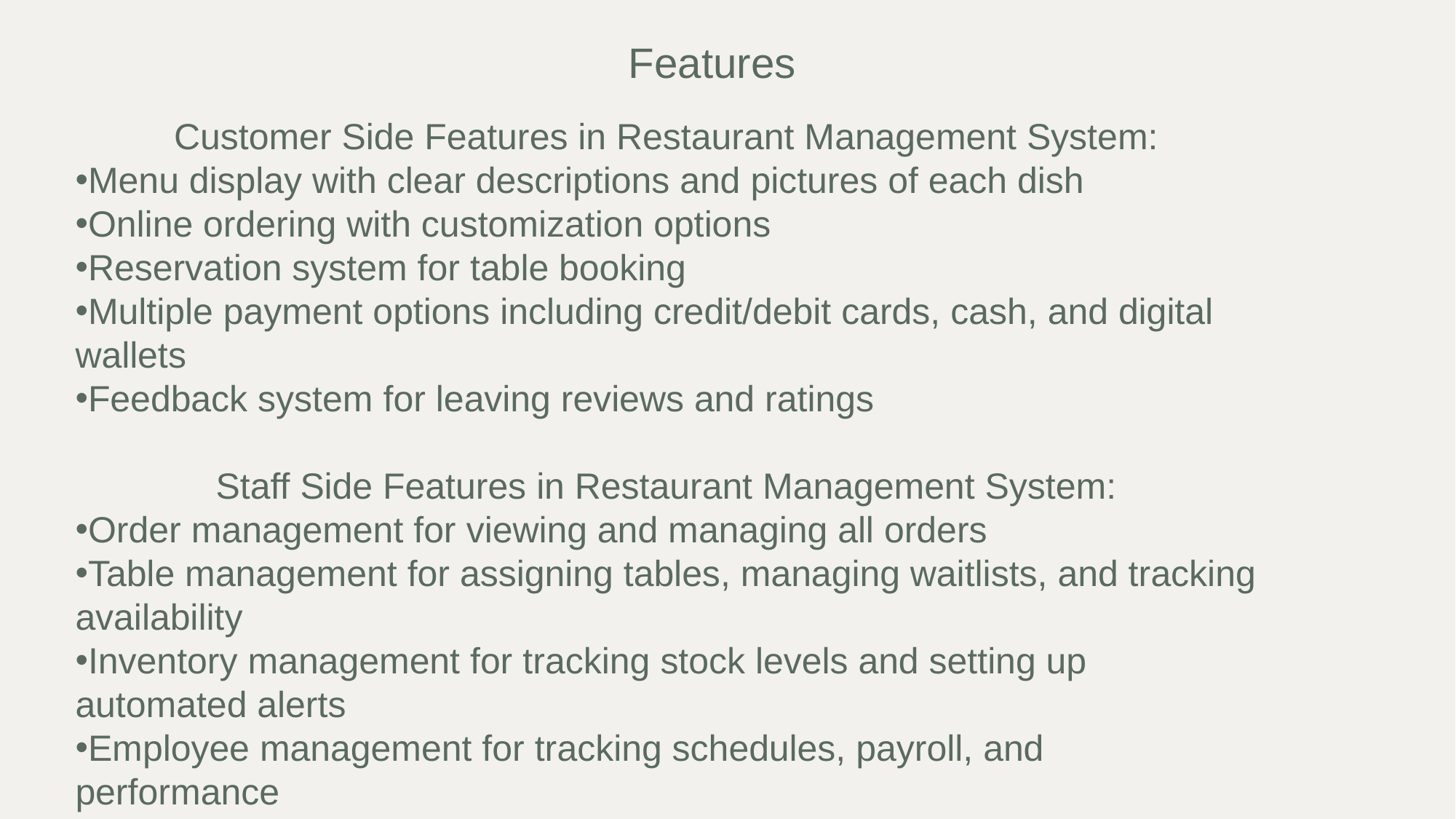

Features
Customer Side Features in Restaurant Management System:
Menu display with clear descriptions and pictures of each dish
Online ordering with customization options
Reservation system for table booking
Multiple payment options including credit/debit cards, cash, and digital wallets
Feedback system for leaving reviews and ratings

Staff Side Features in Restaurant Management System:
Order management for viewing and managing all orders
Table management for assigning tables, managing waitlists, and tracking availability
Inventory management for tracking stock levels and setting up automated alerts
Employee management for tracking schedules, payroll, and performance
Reporting and analytics for generating reports on sales, revenue, and customer feedback.